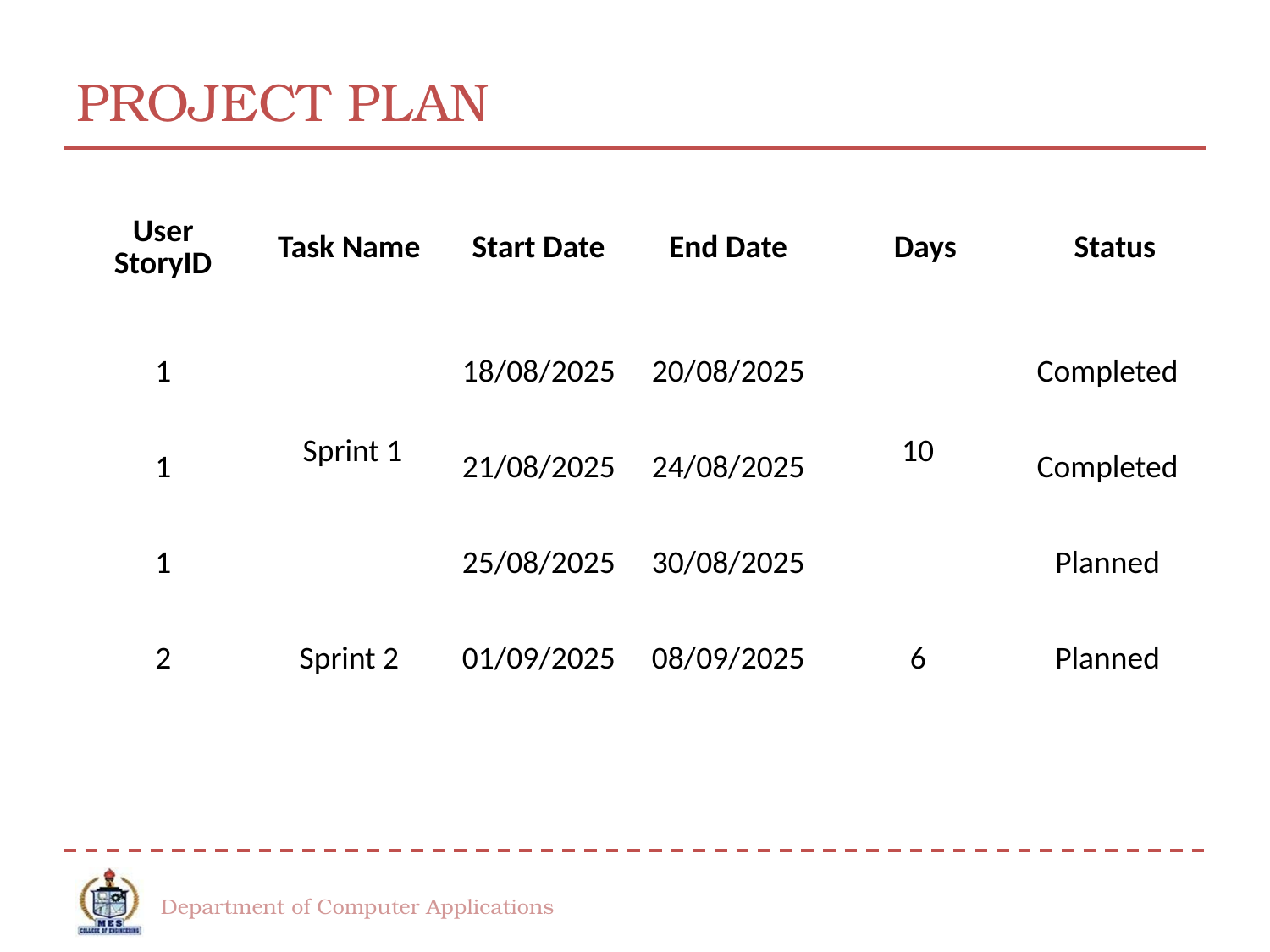

# PROJECT PLAN

| User StoryID | Task Name | Start Date | End Date | Days | Status |
| --- | --- | --- | --- | --- | --- |
| 1 | Sprint 1 | 18/08/2025 | 20/08/2025 | 10 | Completed |
| 1 |  | 21/08/2025 | 24/08/2025 |  | Completed |
| 1 |  | 25/08/2025 | 30/08/2025 |  | Planned |
| 2 | Sprint 2 | 01/09/2025 | 08/09/2025 | 6 | Planned |
Department of Computer Applications

20